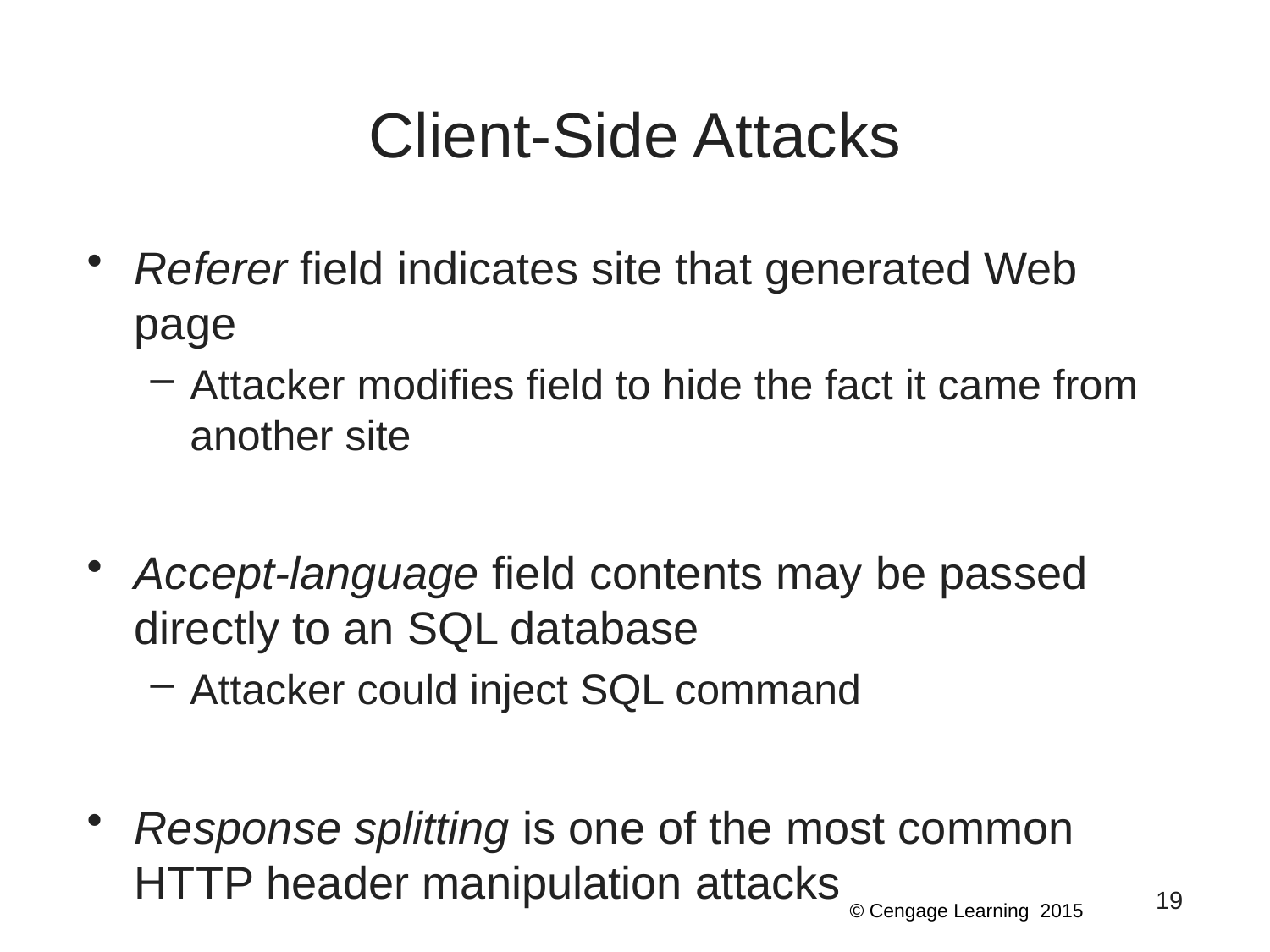

# Client-Side Attacks
Referer field indicates site that generated Web page
Attacker modifies field to hide the fact it came from another site

Accept-language field contents may be passed directly to an SQL database
Attacker could inject SQL command

Response splitting is one of the most common HTTP header manipulation attacks
19